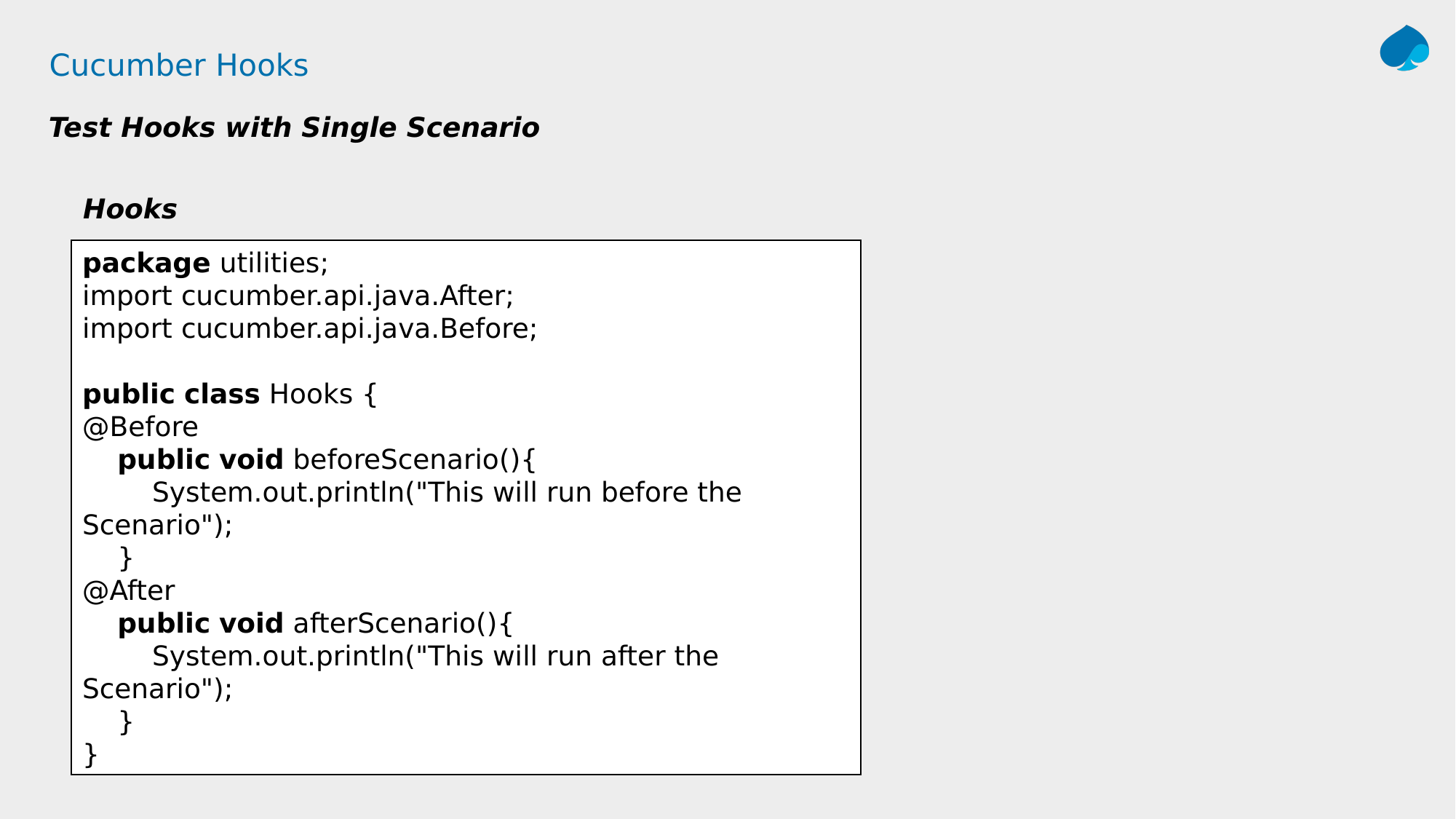

# Cucumber Hooks
Test Hooks with Single Scenario
Hooks
package utilities;
import cucumber.api.java.After;
import cucumber.api.java.Before;

public class Hooks {
@Before
    public void beforeScenario(){
        System.out.println("This will run before the Scenario");
    }
@After
    public void afterScenario(){
        System.out.println("This will run after the Scenario");
    }
}